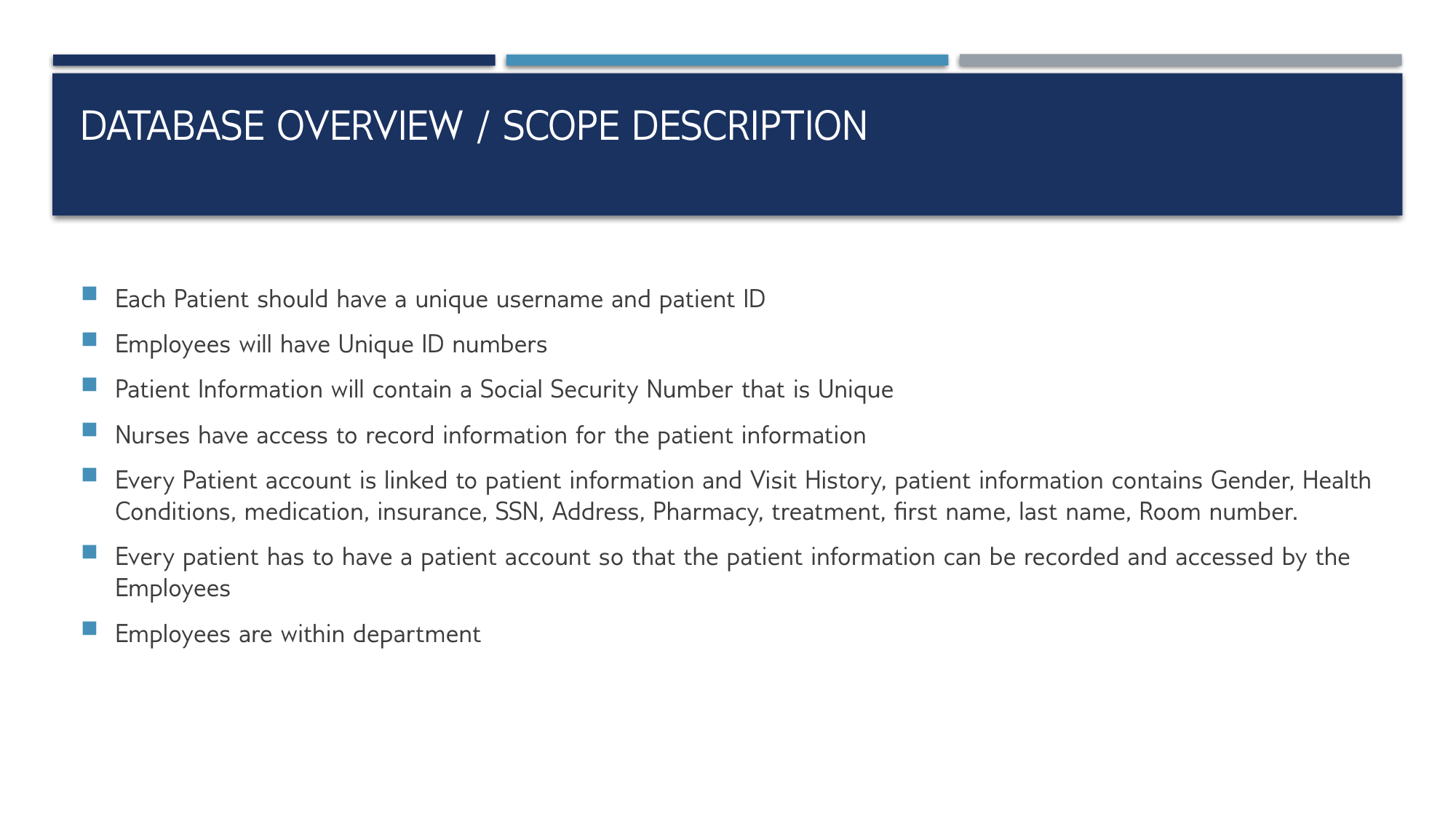

# DATABASE OVERVIEW / SCOPE DESCRIPTION

Each Patient should have a unique username and patient ID
Employees will have Unique ID numbers
Patient Information will contain a Social Security Number that is Unique
Nurses have access to record information for the patient information
Every Patient account is linked to patient information and Visit History, patient information contains Gender, Health Conditions, medication, insurance, SSN, Address, Pharmacy, treatment, first name, last name, Room number.
Every patient has to have a patient account so that the patient information can be recorded and accessed by the Employees
Employees are within department